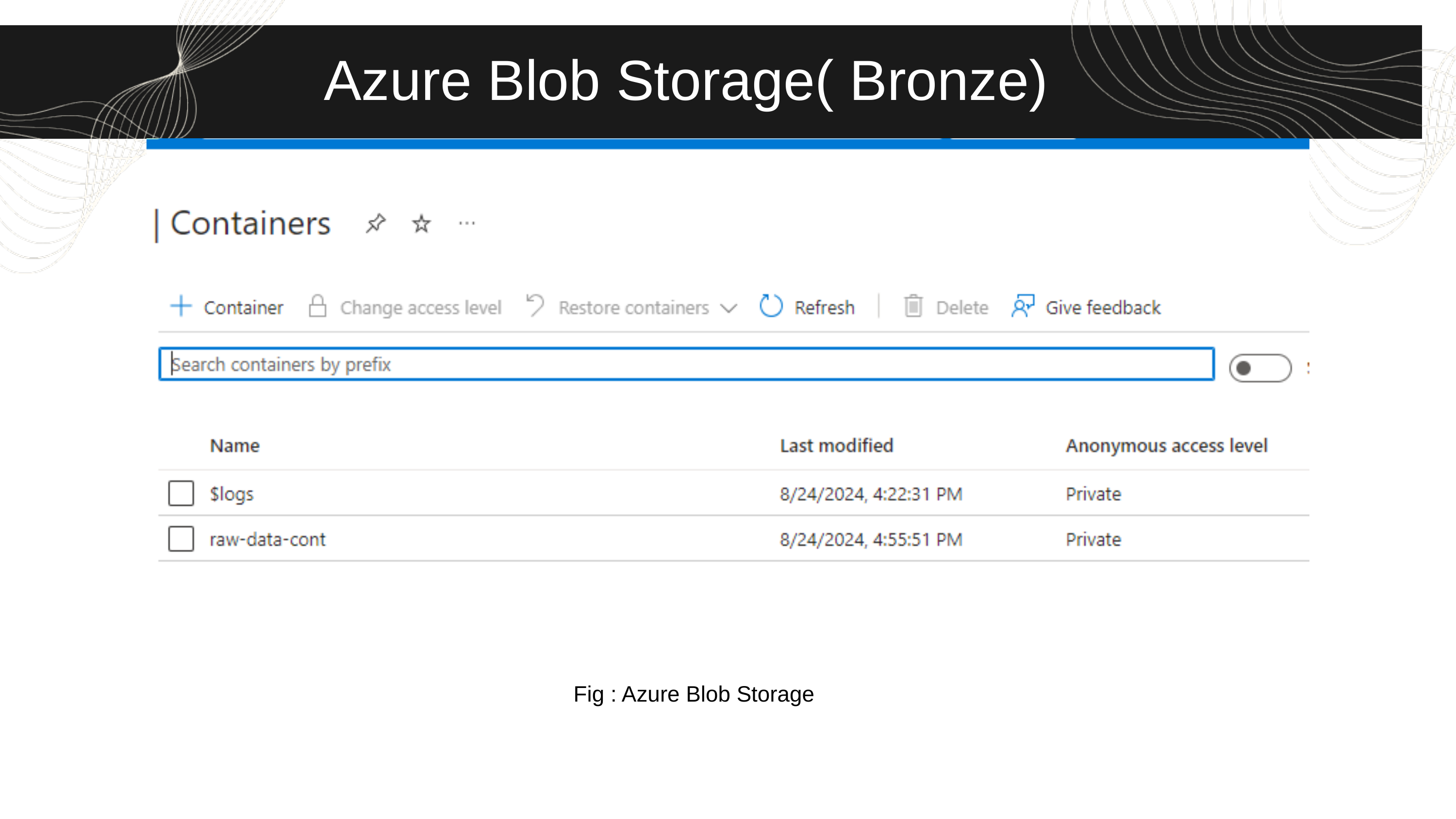

Azure Blob Storage( Bronze)

Fig : Azure Blob Storage